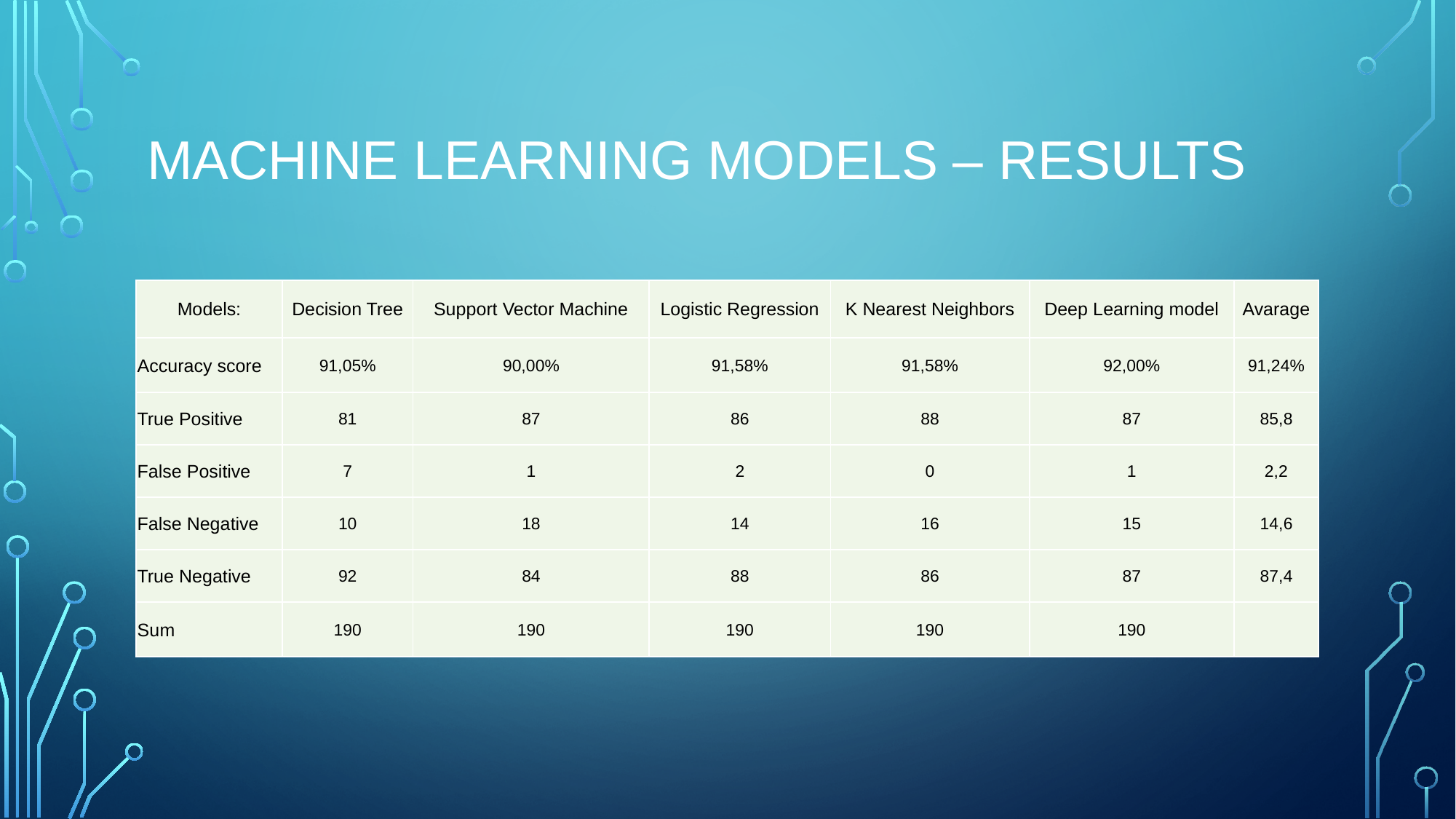

# Machine Learning models – Results
| Models: | Decision Tree | Support Vector Machine | Logistic Regression | K Nearest Neighbors | Deep Learning model | Avarage |
| --- | --- | --- | --- | --- | --- | --- |
| Accuracy score | 91,05% | 90,00% | 91,58% | 91,58% | 92,00% | 91,24% |
| True Positive | 81 | 87 | 86 | 88 | 87 | 85,8 |
| False Positive | 7 | 1 | 2 | 0 | 1 | 2,2 |
| False Negative | 10 | 18 | 14 | 16 | 15 | 14,6 |
| True Negative | 92 | 84 | 88 | 86 | 87 | 87,4 |
| Sum | 190 | 190 | 190 | 190 | 190 |  |